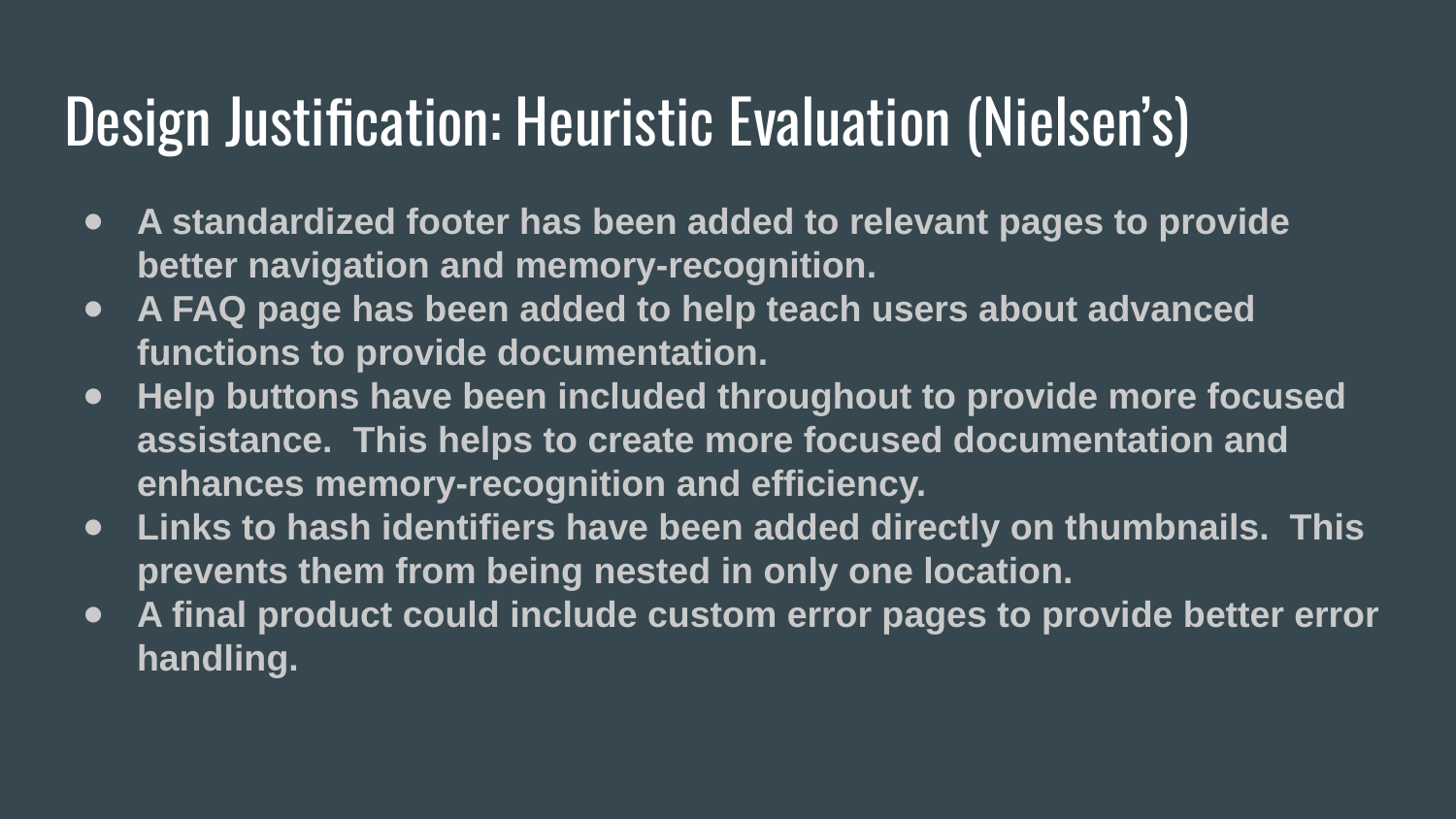

# Design Justification: Heuristic Evaluation (Nielsen’s)
A standardized footer has been added to relevant pages to provide better navigation and memory-recognition.
A FAQ page has been added to help teach users about advanced functions to provide documentation.
Help buttons have been included throughout to provide more focused assistance.  This helps to create more focused documentation and enhances memory-recognition and efficiency.
Links to hash identifiers have been added directly on thumbnails.  This prevents them from being nested in only one location.
A final product could include custom error pages to provide better error handling.